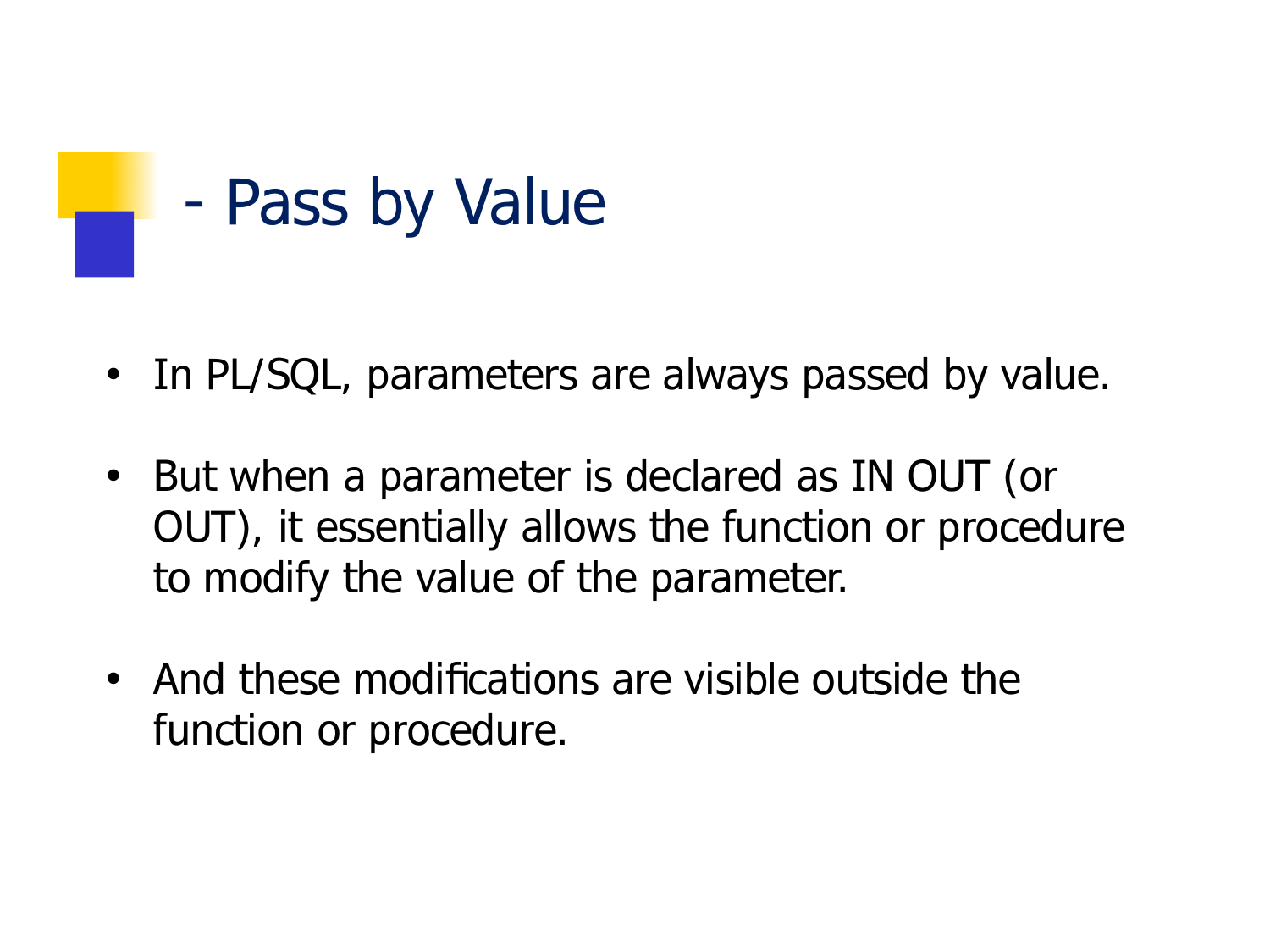

- Pass by Value
In PL/SQL, parameters are always passed by value.

But when a parameter is declared as IN OUT (or OUT), it essentially allows the function or procedure to modify the value of the parameter.

And these modifications are visible outside the function or procedure.